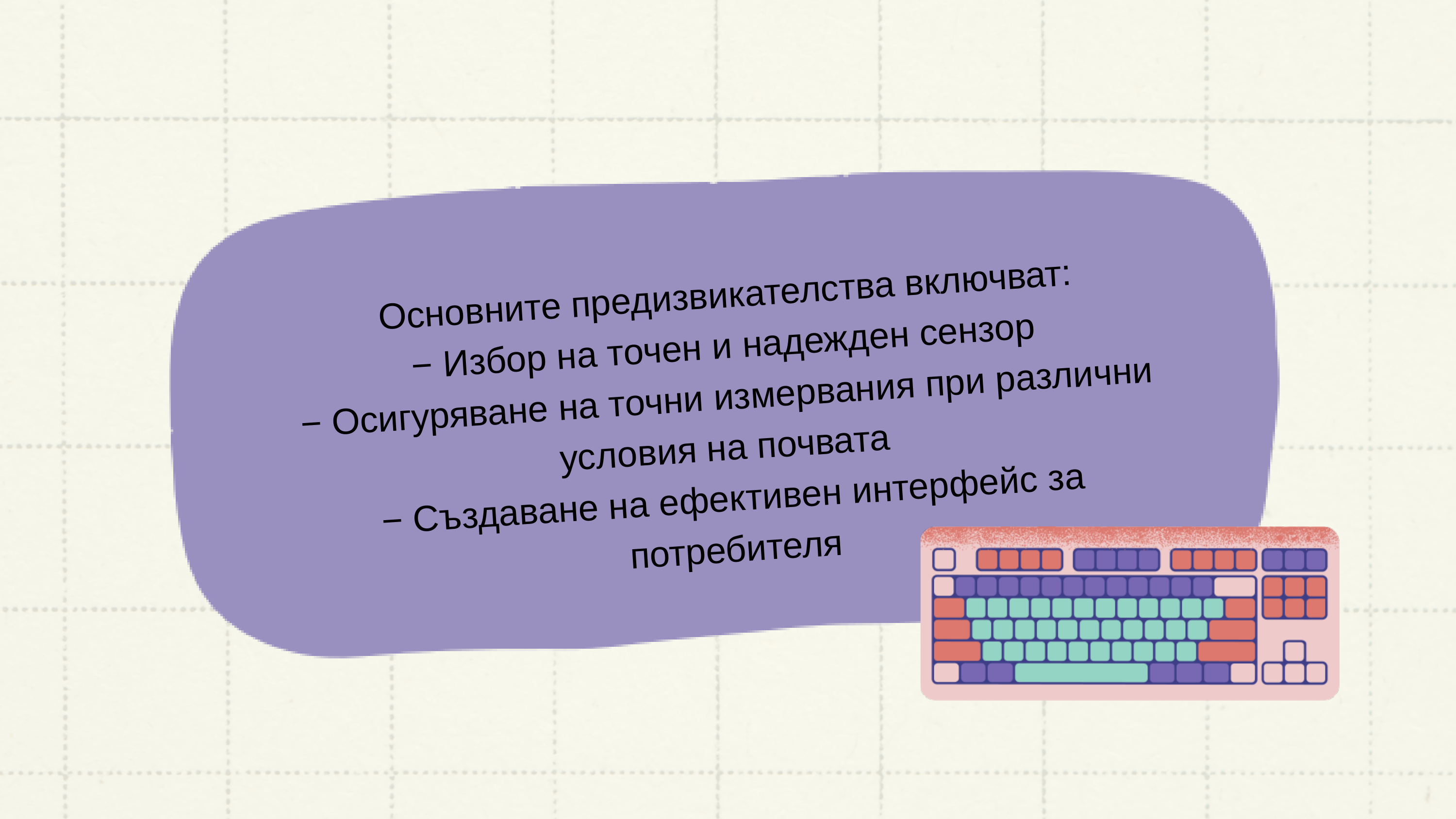

Основните предизвикателства включват:
 − Избор на точен и надежден сензор
− Осигуряване на точни измервания при различни условия на почвата
− Създаване на ефективен интерфейс за потребителя